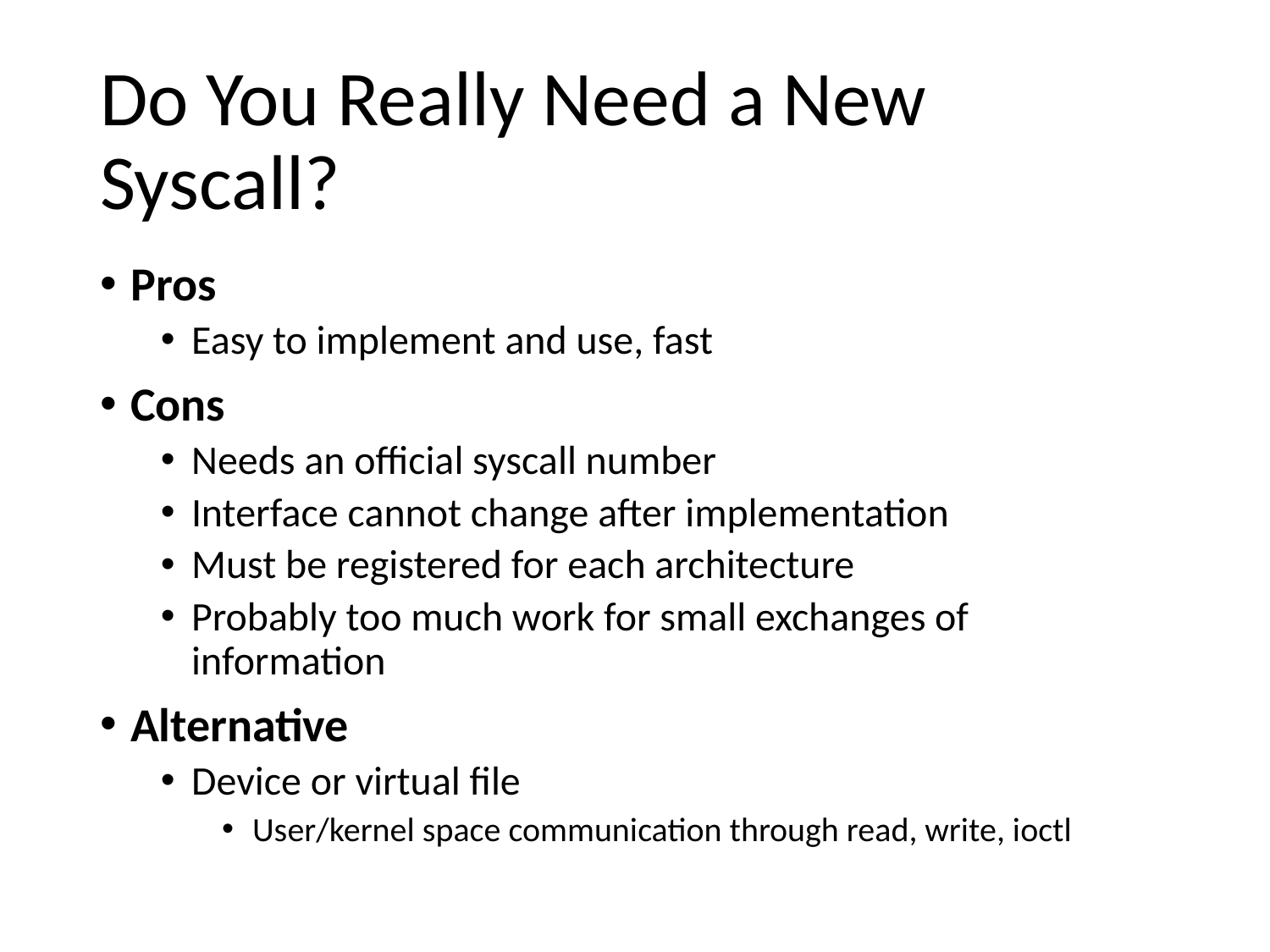

# Do You Really Need a New Syscall?
Pros
Easy to implement and use, fast
Cons
Needs an official syscall number
Interface cannot change after implementation
Must be registered for each architecture
Probably too much work for small exchanges of information
Alternative
Device or virtual file
User/kernel space communication through read, write, ioctl